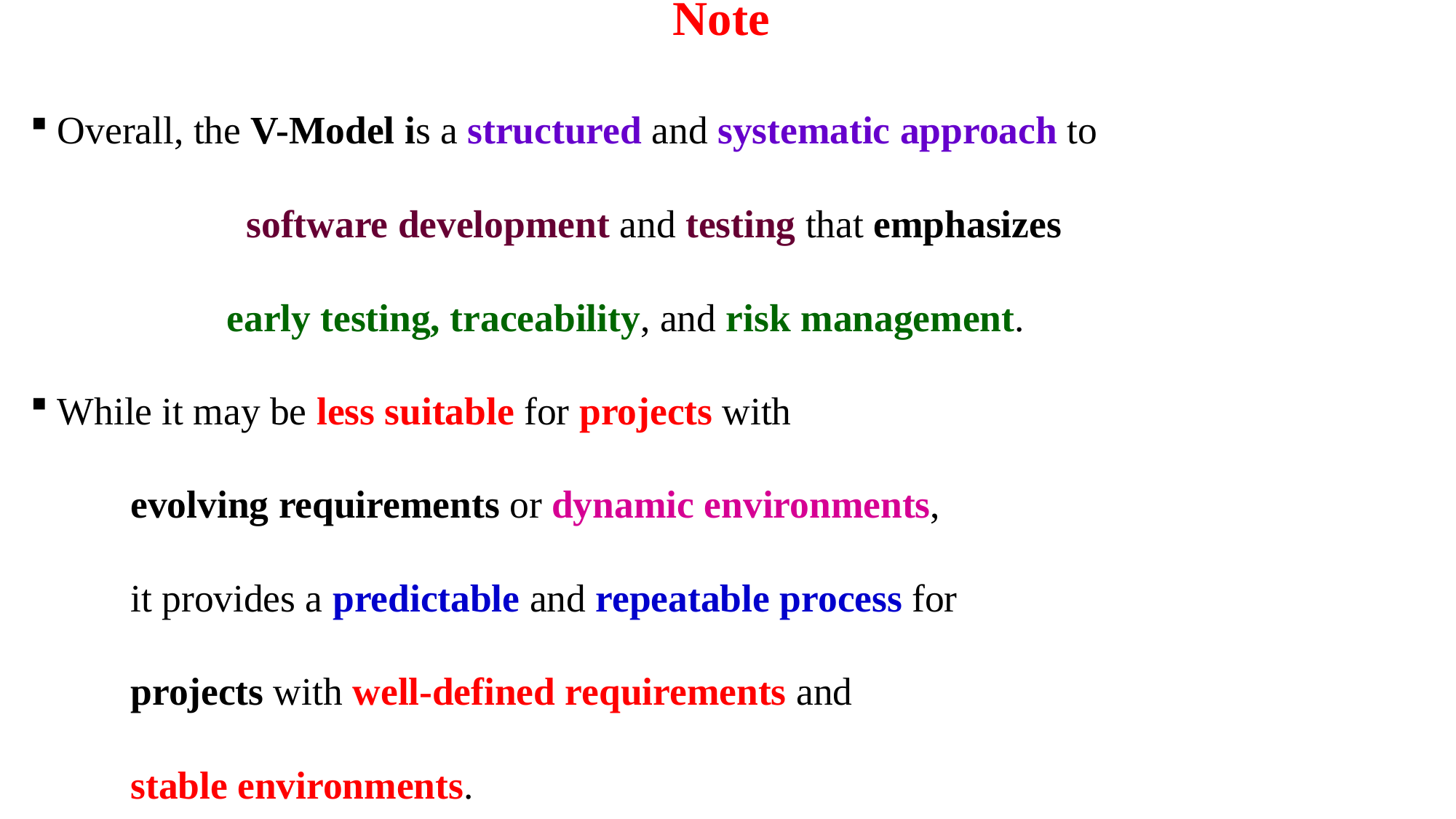

# Note
Overall, the V-Model is a structured and systematic approach to
                      software development and testing that emphasizes
                    early testing, traceability, and risk management.
While it may be less suitable for projects with
			evolving requirements or dynamic environments,
				it provides a predictable and repeatable process for
				projects with well-defined requirements and
				stable environments.